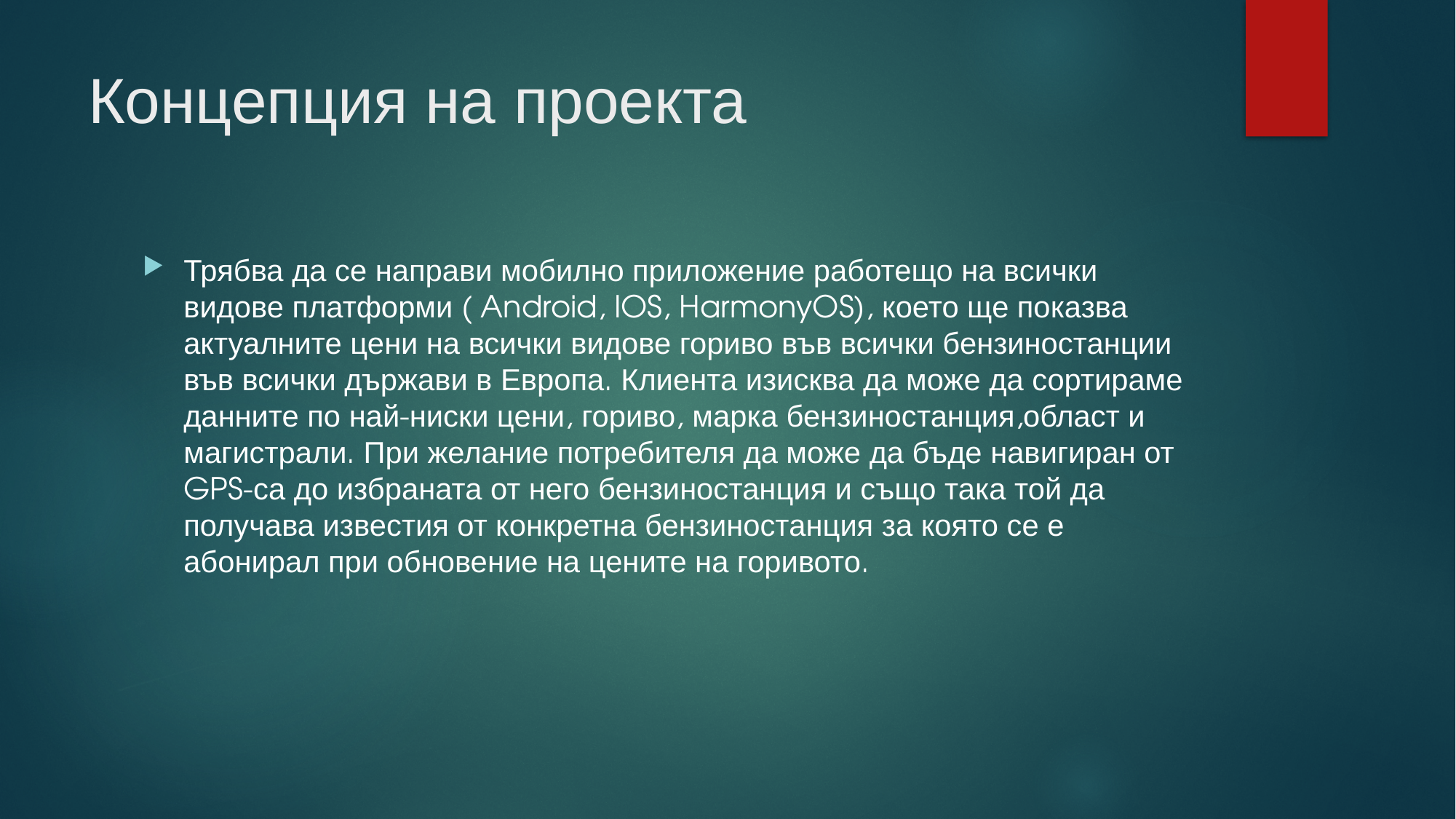

# Концепция на проекта
Трябва да се направи мобилно приложение работещо на всички видове платформи ( Android, IOS, HarmonyOS), което ще показва актуалните цени на всички видове гориво във всички бензиностанции във всички държави в Европа. Клиента изисква да може да сортираме данните по най-ниски цени, гориво, марка бензиностанция,област и магистрали. При желание потребителя да може да бъде навигиран от GPS-са до избраната от него бензиностанция и също така той да получава известия от конкретна бензиностанция за която се е абонирал при обновение на цените на горивото.